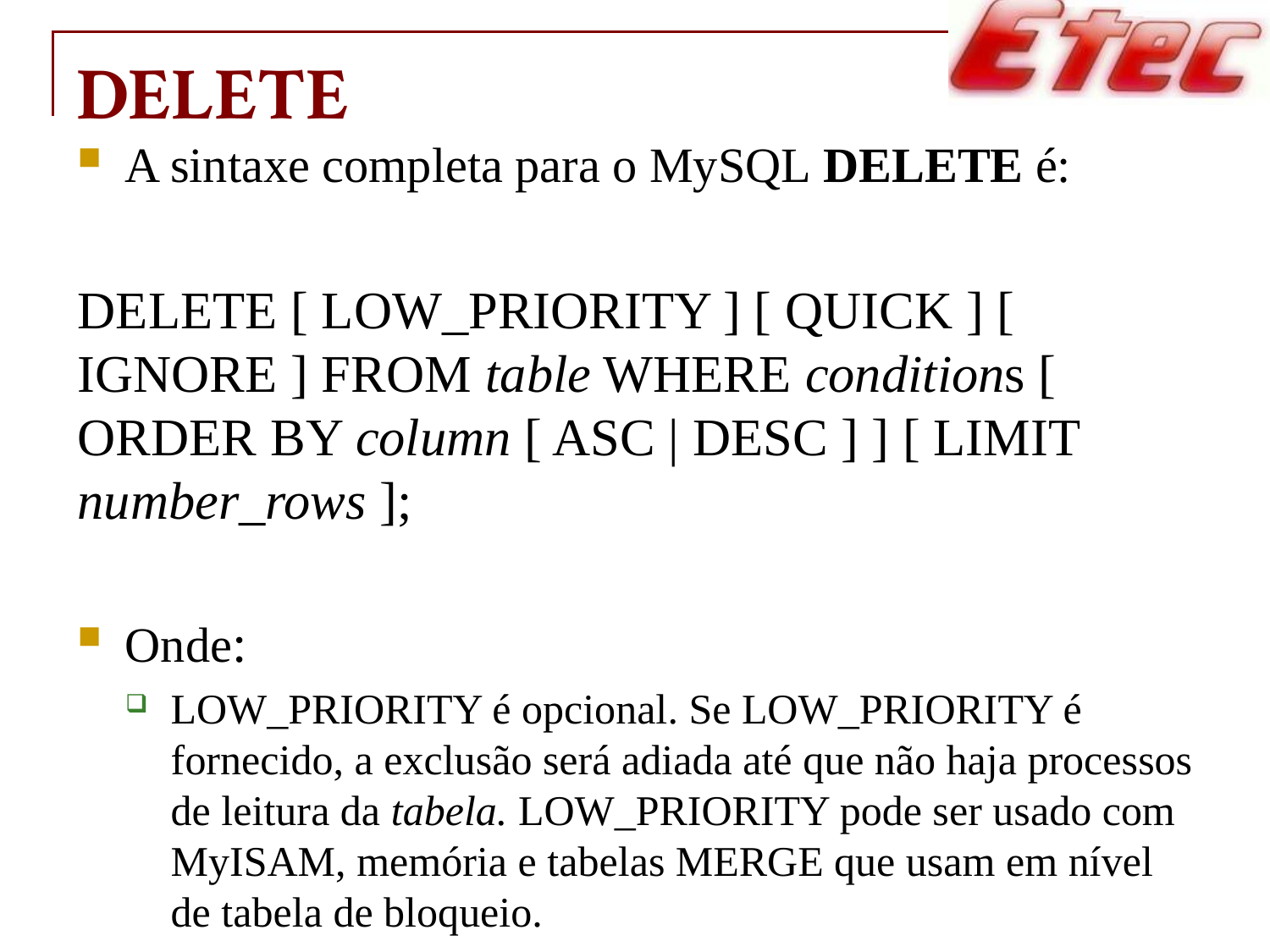

# DELETE
A sintaxe completa para o MySQL DELETE é:

DELETE [ LOW_PRIORITY ] [ QUICK ] [ 	IGNORE ] FROM table WHERE conditions [ 	ORDER BY column [ ASC | DESC ] ] [ LIMIT number_rows ];

Onde:
LOW_PRIORITY é opcional. Se LOW_PRIORITY é fornecido, a exclusão será adiada até que não haja processos de leitura da tabela. LOW_PRIORITY pode ser usado com MyISAM, memória e tabelas MERGE que usam em nível de tabela de bloqueio.